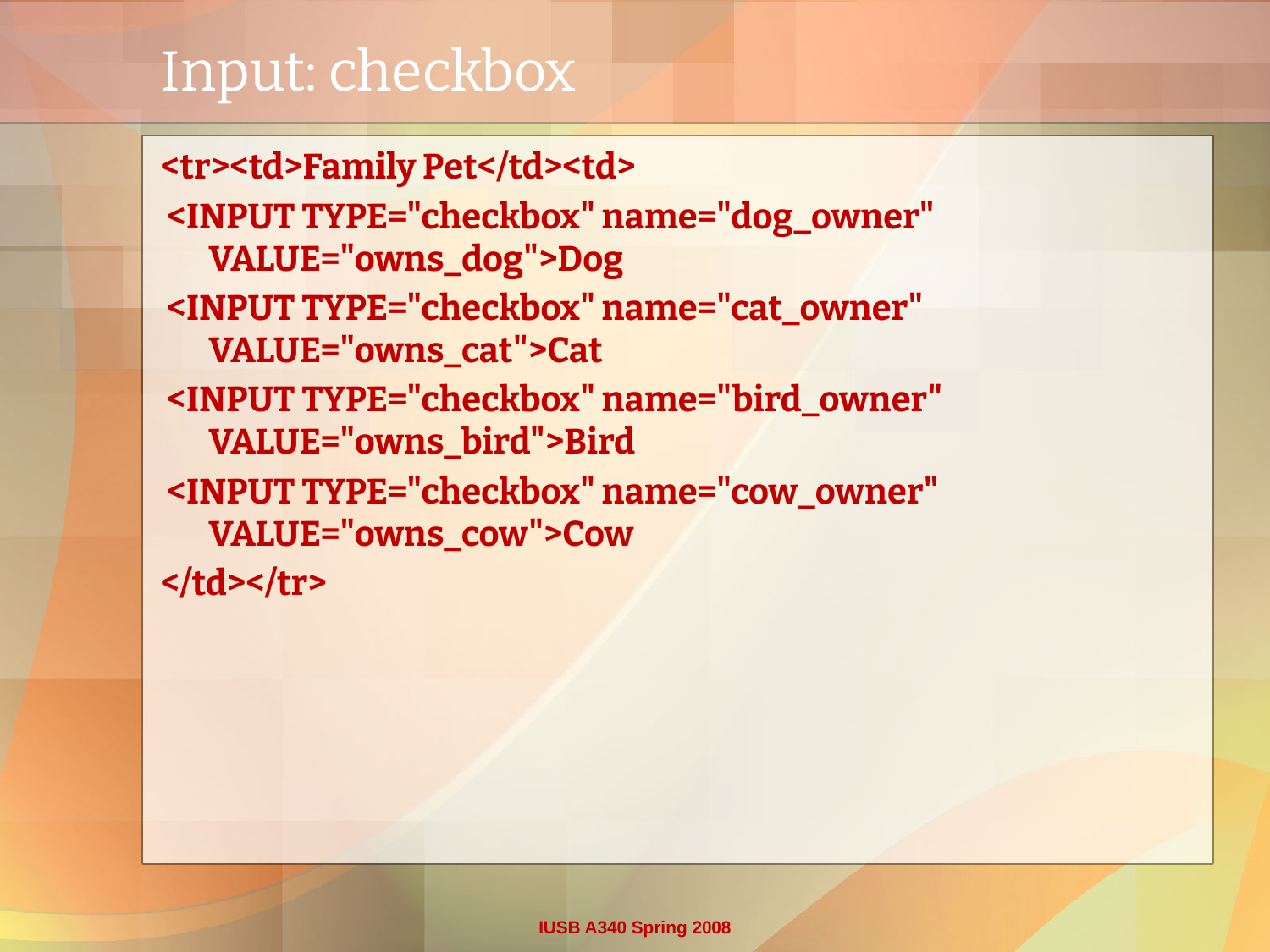

# Input: checkbox
<tr><td>Family Pet</td><td>
 <INPUT TYPE="checkbox" name="dog_owner" VALUE="owns_dog">Dog
 <INPUT TYPE="checkbox" name="cat_owner" VALUE="owns_cat">Cat
 <INPUT TYPE="checkbox" name="bird_owner" VALUE="owns_bird">Bird
 <INPUT TYPE="checkbox" name="cow_owner"  VALUE="owns_cow">Cow
</td></tr>
IUSB A340 Spring 2008